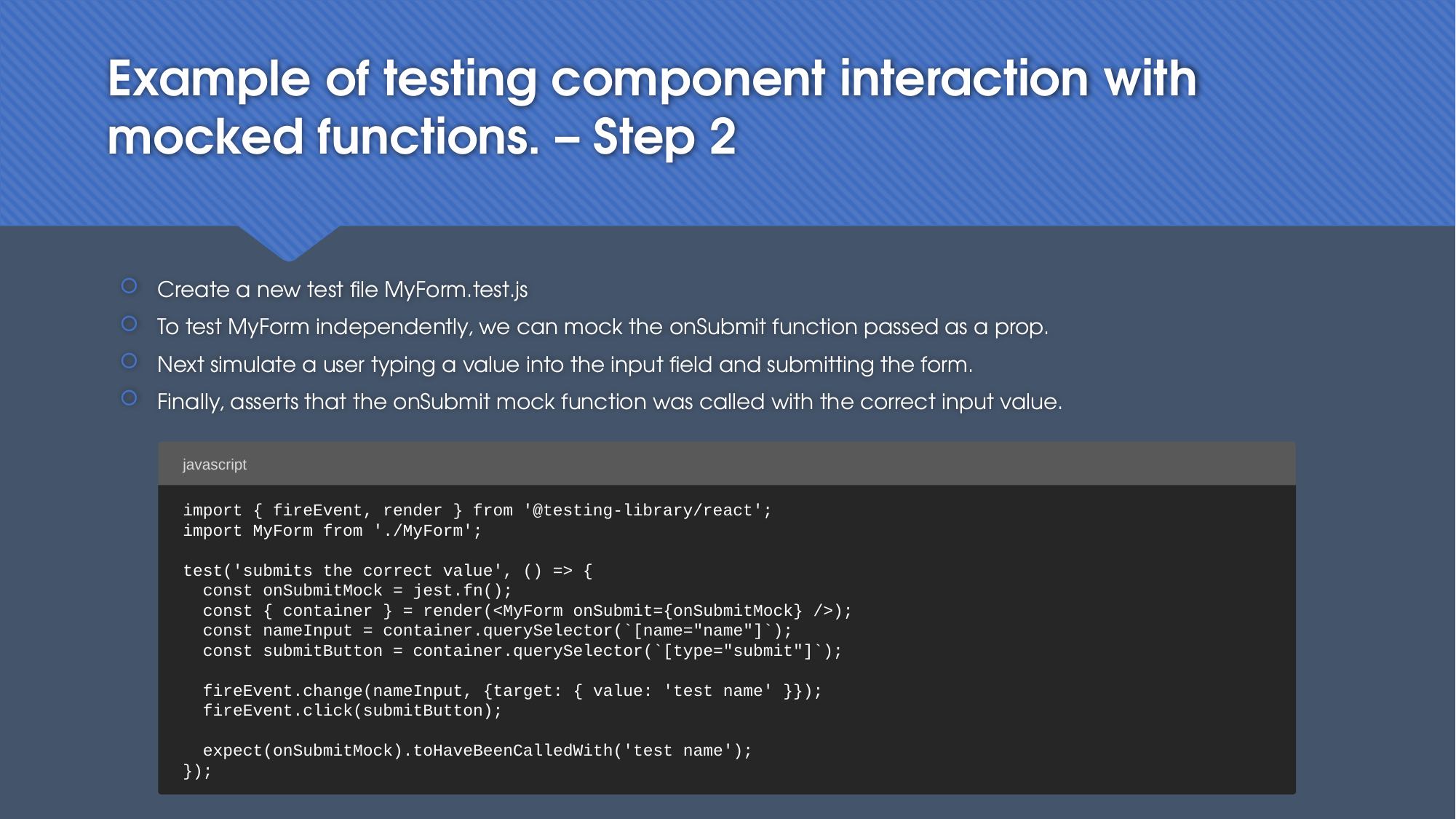

# Example of testing component interaction with mocked functions. – Step 2
Create a new test file MyForm.test.js
To test MyForm independently, we can mock the onSubmit function passed as a prop.
Next simulate a user typing a value into the input field and submitting the form.
Finally, asserts that the onSubmit mock function was called with the correct input value.

javascript

import { fireEvent, render } from '@testing-library/react';
import MyForm from './MyForm';

test('submits the correct value', () => {
  const onSubmitMock = jest.fn();
  const { container } = render(<MyForm onSubmit={onSubmitMock} />);
  const nameInput = container.querySelector(`[name="name"]`);
  const submitButton = container.querySelector(`[type="submit"]`);

  fireEvent.change(nameInput, {target: { value: 'test name' }});
  fireEvent.click(submitButton);

  expect(onSubmitMock).toHaveBeenCalledWith('test name');
});